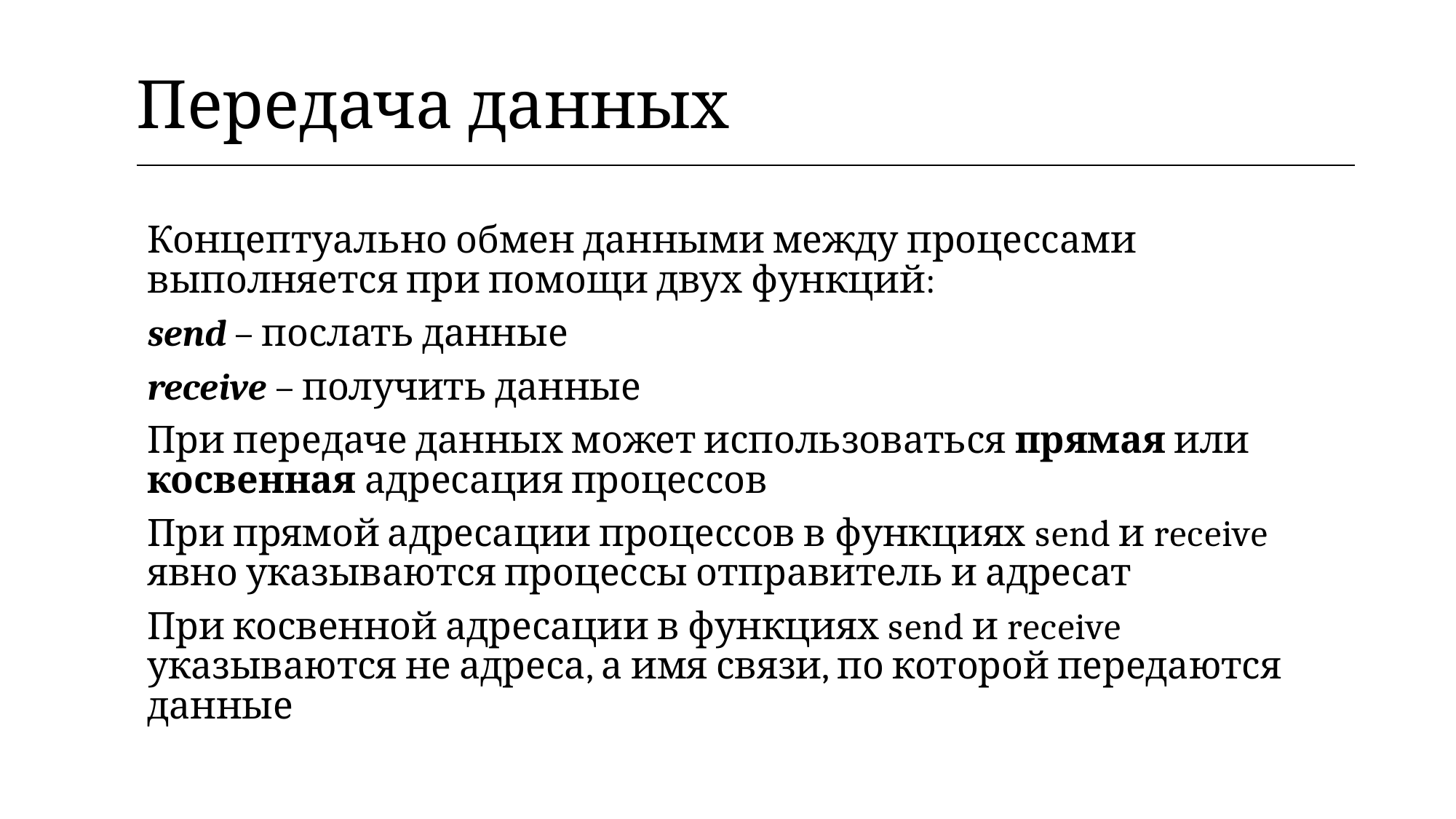

| Передача данных |
| --- |
Концептуально обмен данными между процессами выполняется при помощи двух функций:
send – послать данные
receive – получить данные
При передаче данных может использоваться прямая или косвенная адресация процессов
При прямой адресации процессов в функциях send и receive явно указываются процессы отправитель и адресат
При косвенной адресации в функциях send и receive указываются не адреса, а имя связи, по которой передаются данные